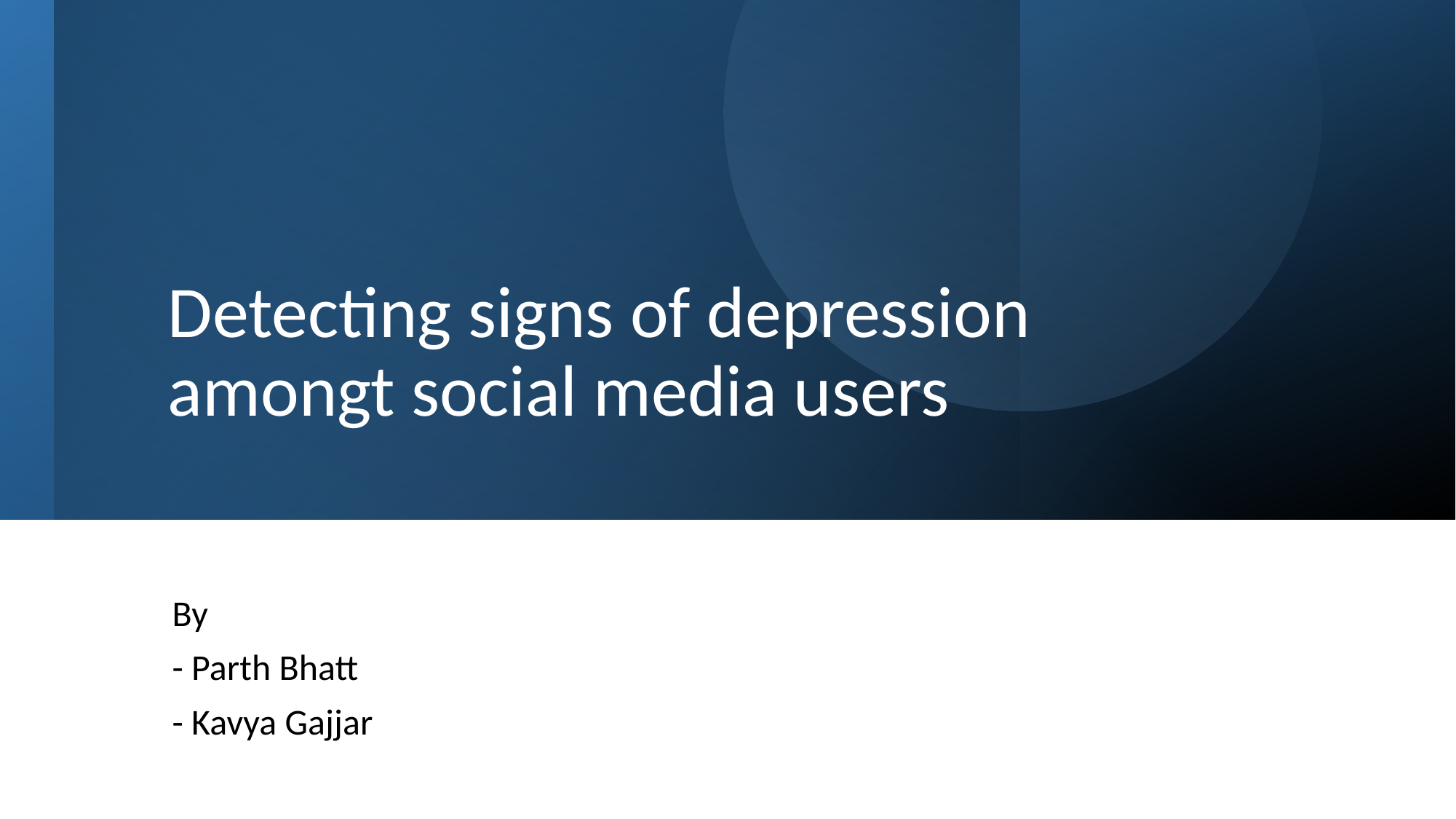

# Detecting signs of depression amongt social media users
By
- Parth Bhatt
- Kavya Gajjar